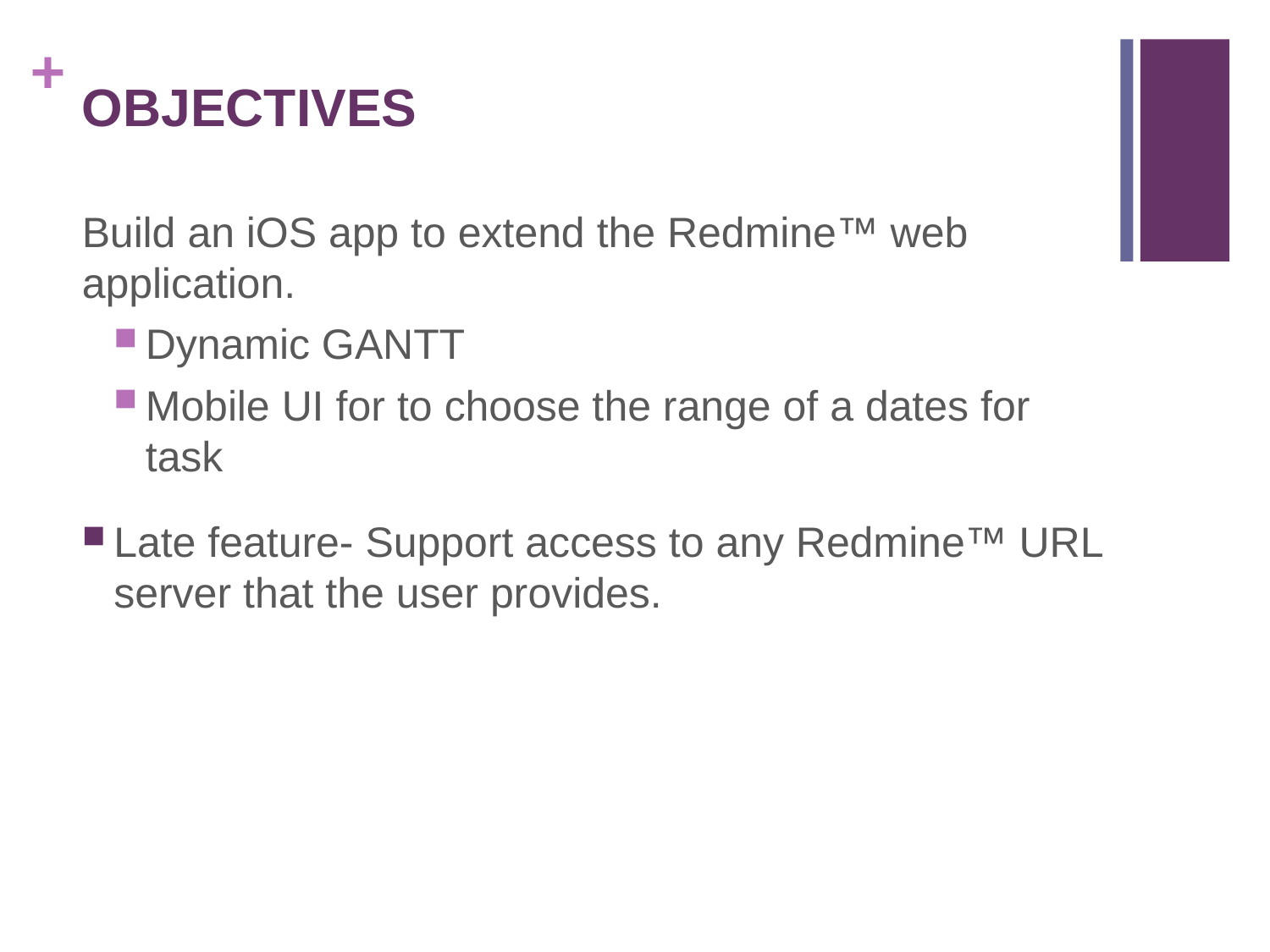

# OBJECTIVES
Build an iOS app to extend the Redmine™ web application.
Dynamic GANTT
Mobile UI for to choose the range of a dates for task
Late feature- Support access to any Redmine™ URL server that the user provides.